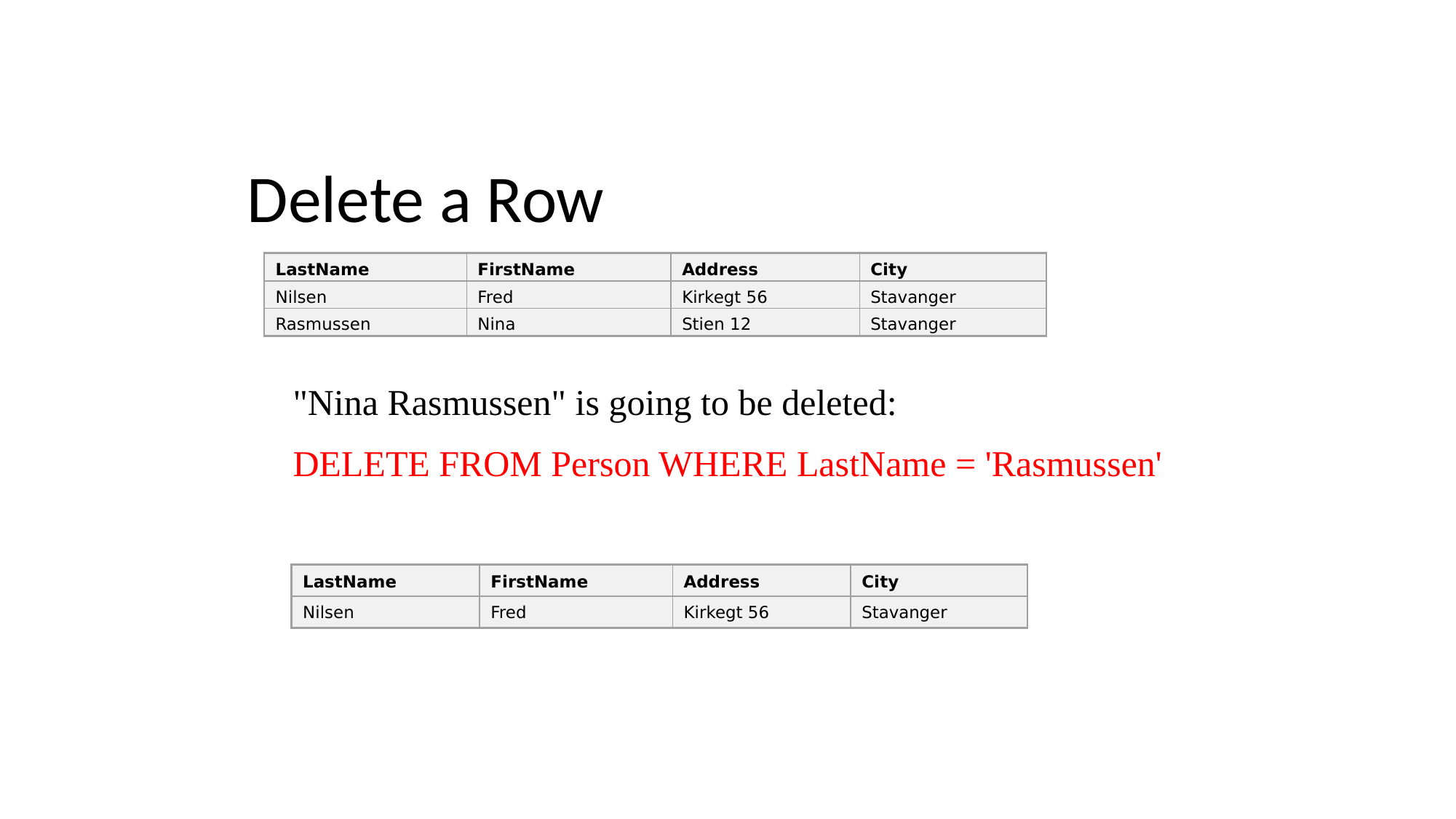

# Delete a Row

LastName

FirstName

Address

City

Nilsen

Fred

Kirkegt 56

Stavanger

Rasmussen

Nina

Stien 12

Stavanger

"Nina Rasmussen" is going to be deleted:
DELETE FROM Person WHERE LastName = 'Rasmussen'

LastName

FirstName

Address

City

Nilsen

Fred

Kirkegt 56

Stavanger